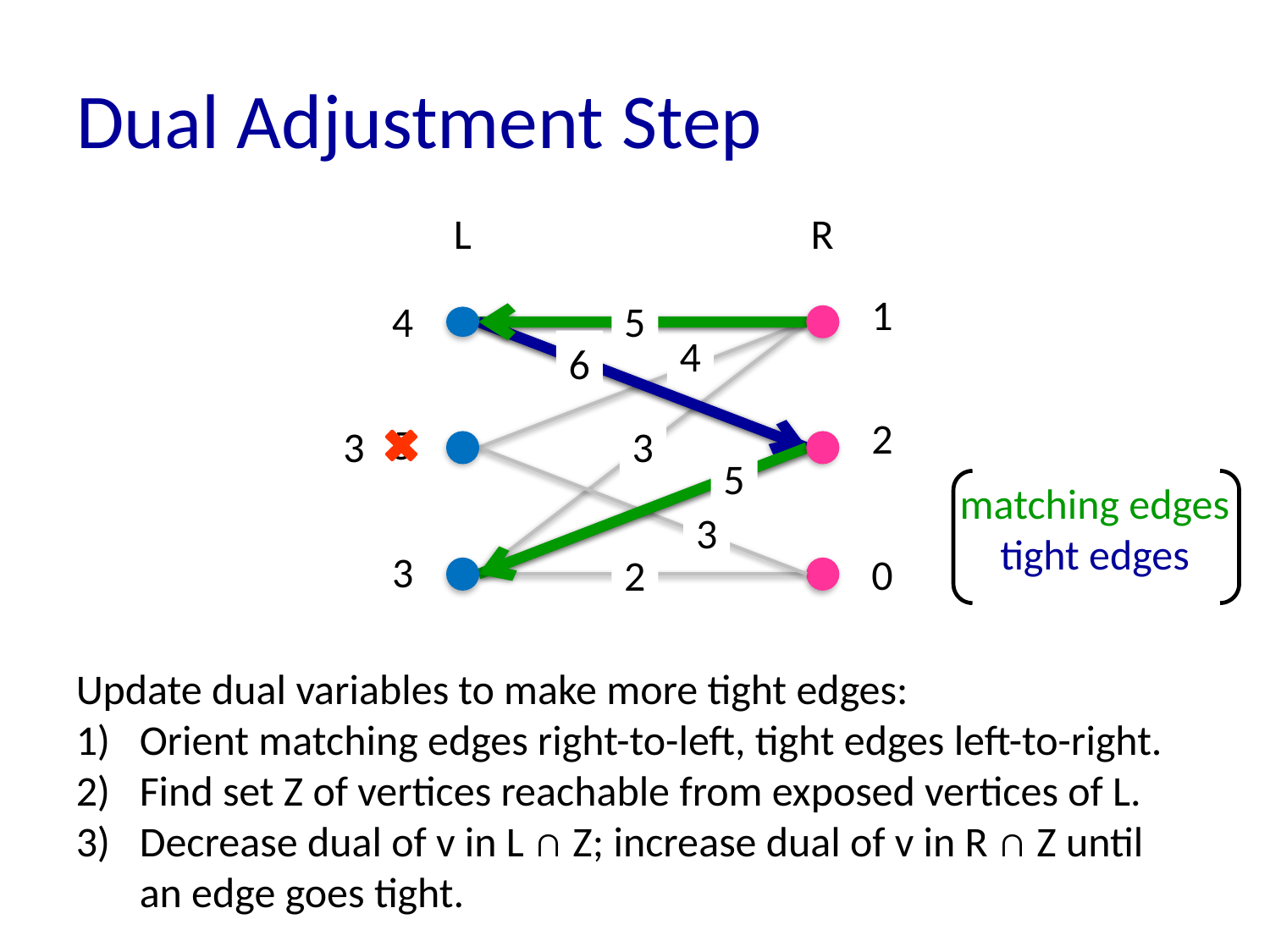

# Dual Adjustment Step
L
R
1
4
5

4
6
2
5
3
3

5
matching edges
tight edges

3
3
0
2

Update dual variables to make more tight edges:
Orient matching edges right-to-left, tight edges left-to-right.
Find set Z of vertices reachable from exposed vertices of L.
Decrease dual of v in L ∩ Z; increase dual of v in R ∩ Z until an edge goes tight.